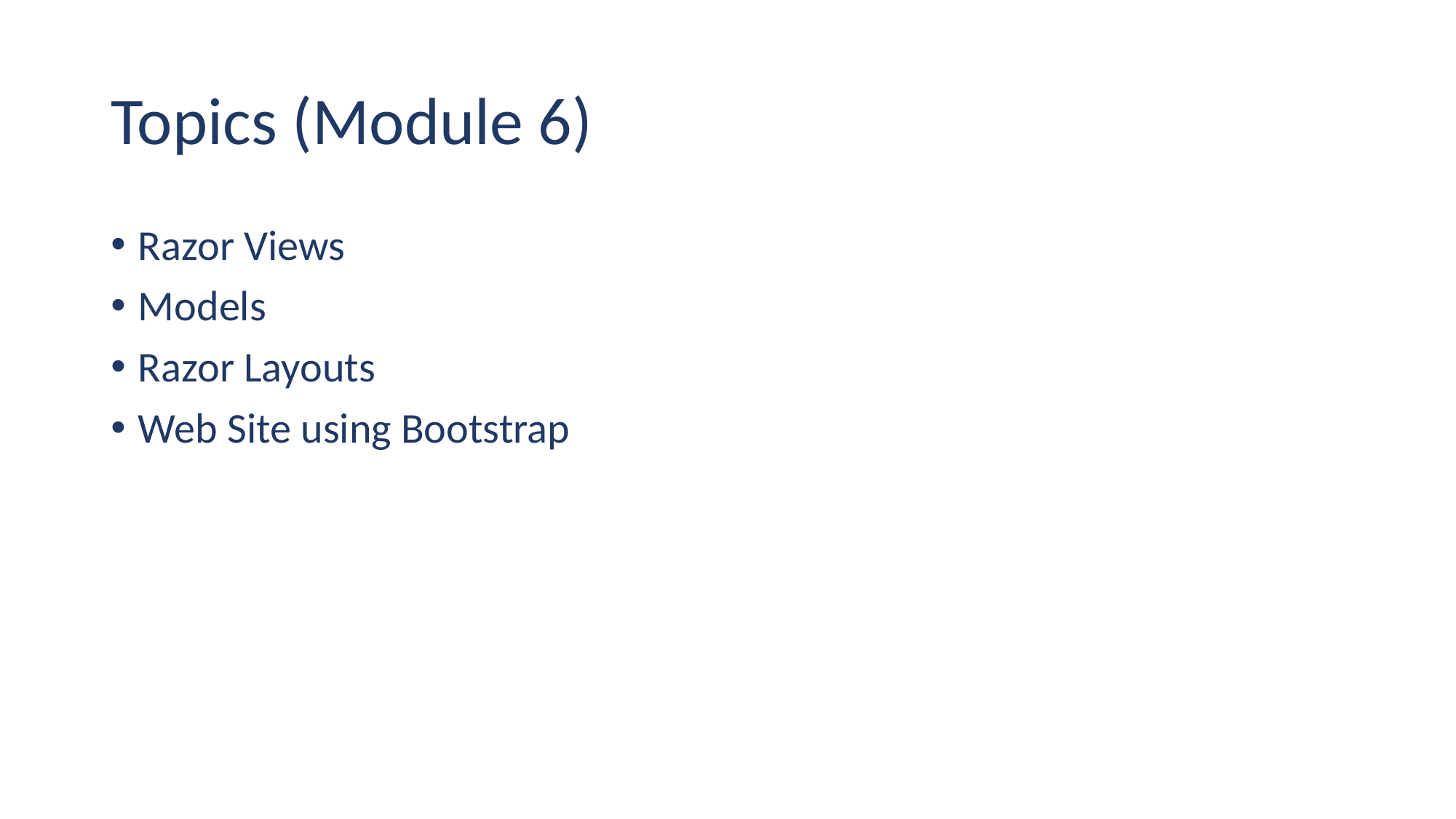

# Topics (Module 6)
Razor Views
Models
Razor Layouts
Web Site using Bootstrap